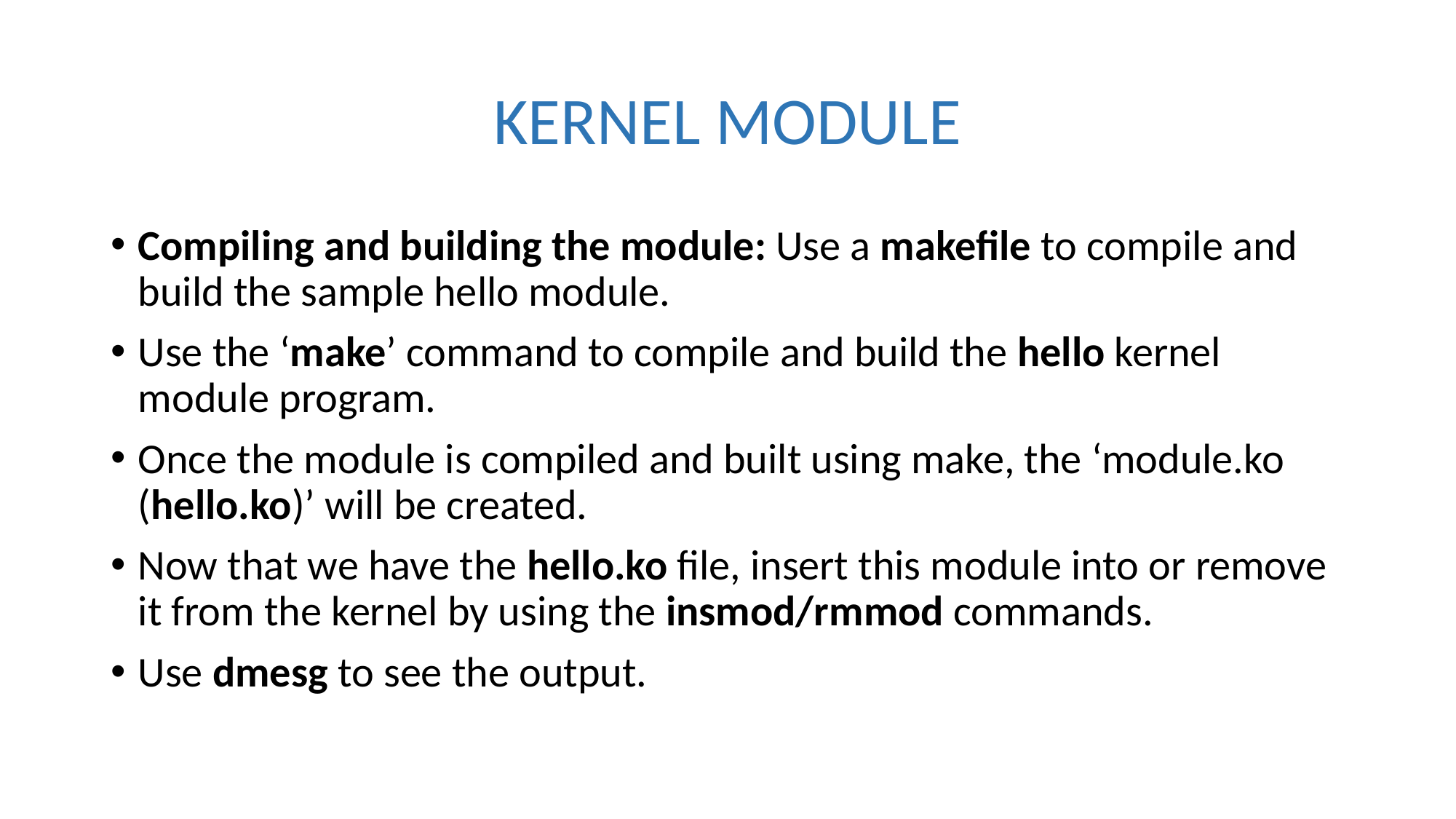

# KERNEL MODULE
Compiling and building the module: Use a makefile to compile and build the sample hello module.
Use the ‘make’ command to compile and build the hello kernel module program.
Once the module is compiled and built using make, the ‘module.ko (hello.ko)’ will be created.
Now that we have the hello.ko file, insert this module into or remove it from the kernel by using the insmod/rmmod commands.
Use dmesg to see the output.